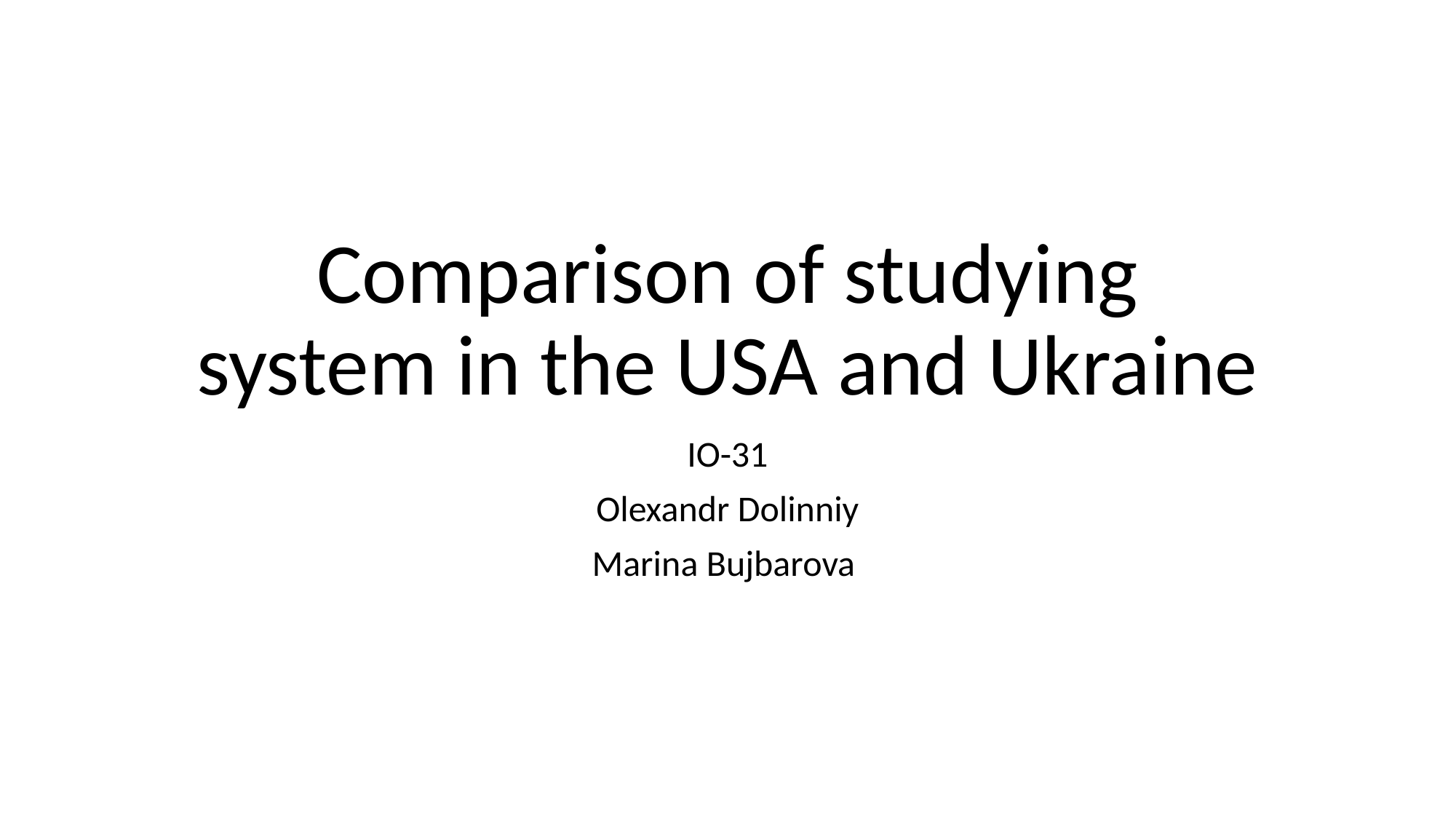

# Comparison of studying system in the USA and Ukraine
IO-31
Olexandr Dolinniy
Marina Bujbarova